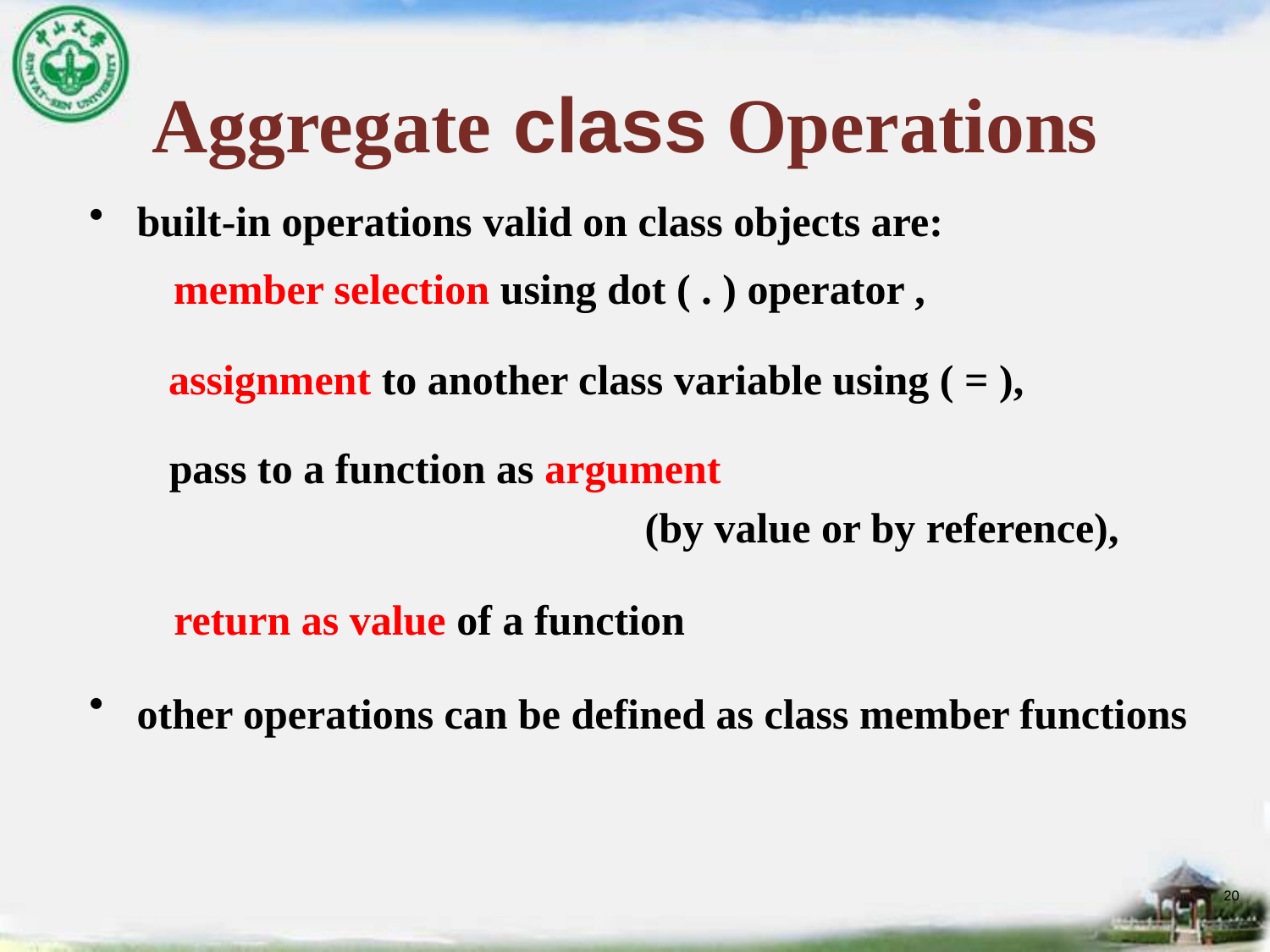

# Aggregate class Operations
built-in operations valid on class objects are:
	   member selection using dot ( . ) operator ,

	   assignment to another class variable using ( = ),

                  pass to a function as argument
					(by value or by reference),

        return as value of a function

other operations can be defined as class member functions
20